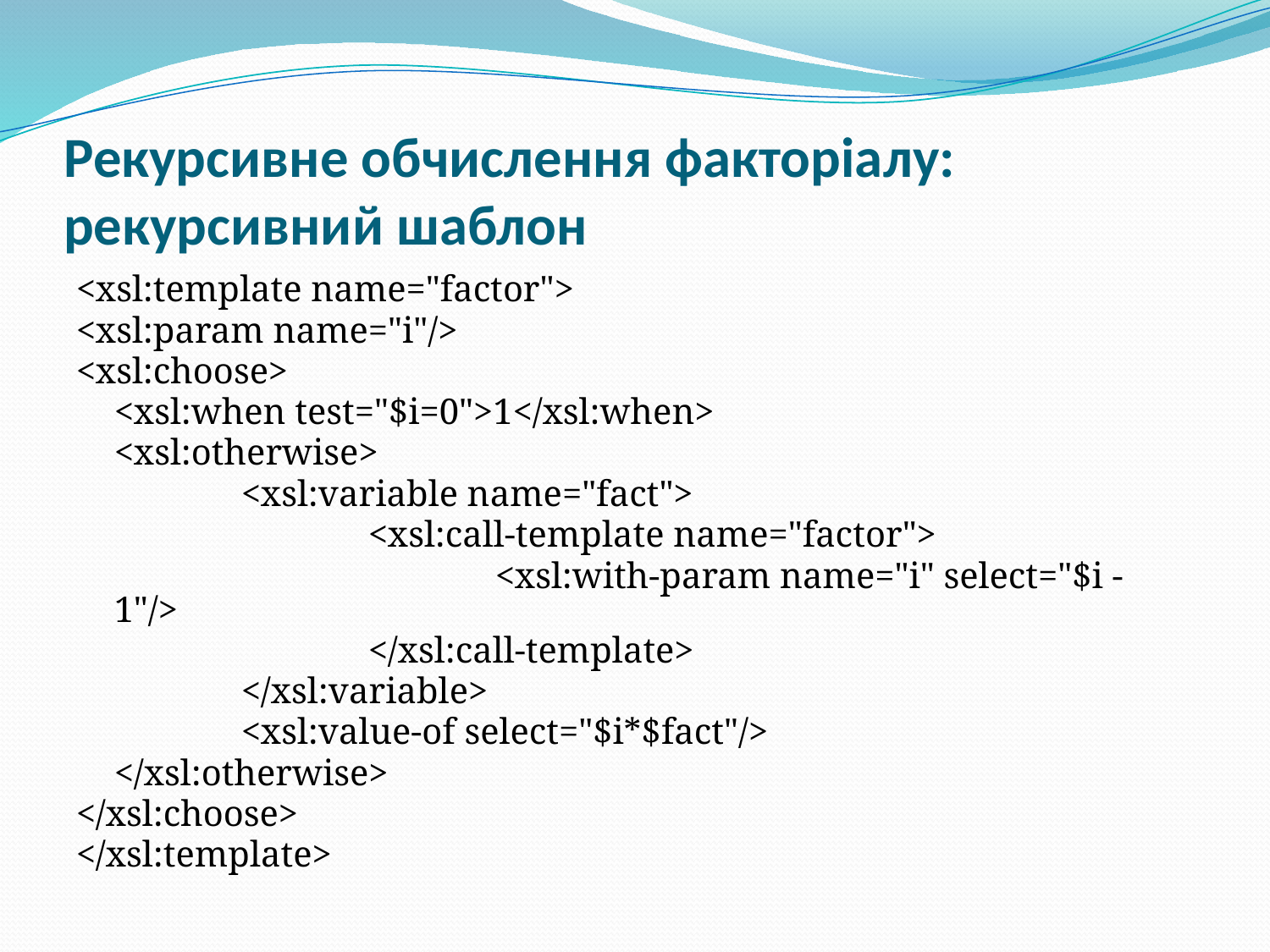

# Рекурсивне обчислення факторіалу: рекурсивний шаблон
<xsl:template name="factor">
<xsl:param name="i"/>
<xsl:choose>
	<xsl:when test="$i=0">1</xsl:when>
	<xsl:otherwise>
		<xsl:variable name="fact">
			<xsl:call-template name="factor">
				<xsl:with-param name="i" select="$i - 1"/>
			</xsl:call-template>
		</xsl:variable>
		<xsl:value-of select="$i*$fact"/>
	</xsl:otherwise>
</xsl:choose>
</xsl:template>